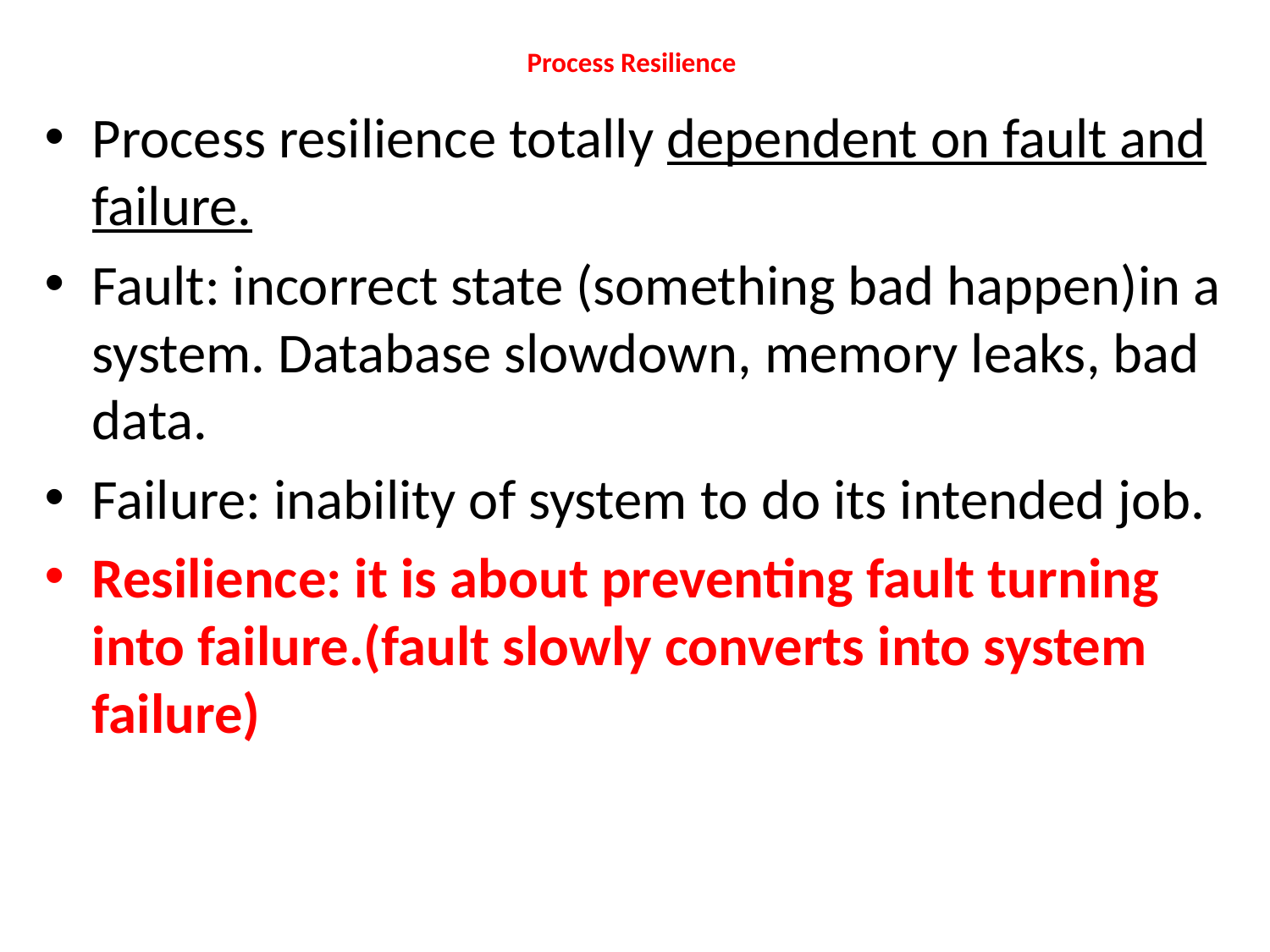

# Process Resilience
Process resilience totally dependent on fault and failure.
Fault: incorrect state (something bad happen)in a system. Database slowdown, memory leaks, bad data.
Failure: inability of system to do its intended job.
Resilience: it is about preventing fault turning into failure.(fault slowly converts into system failure)